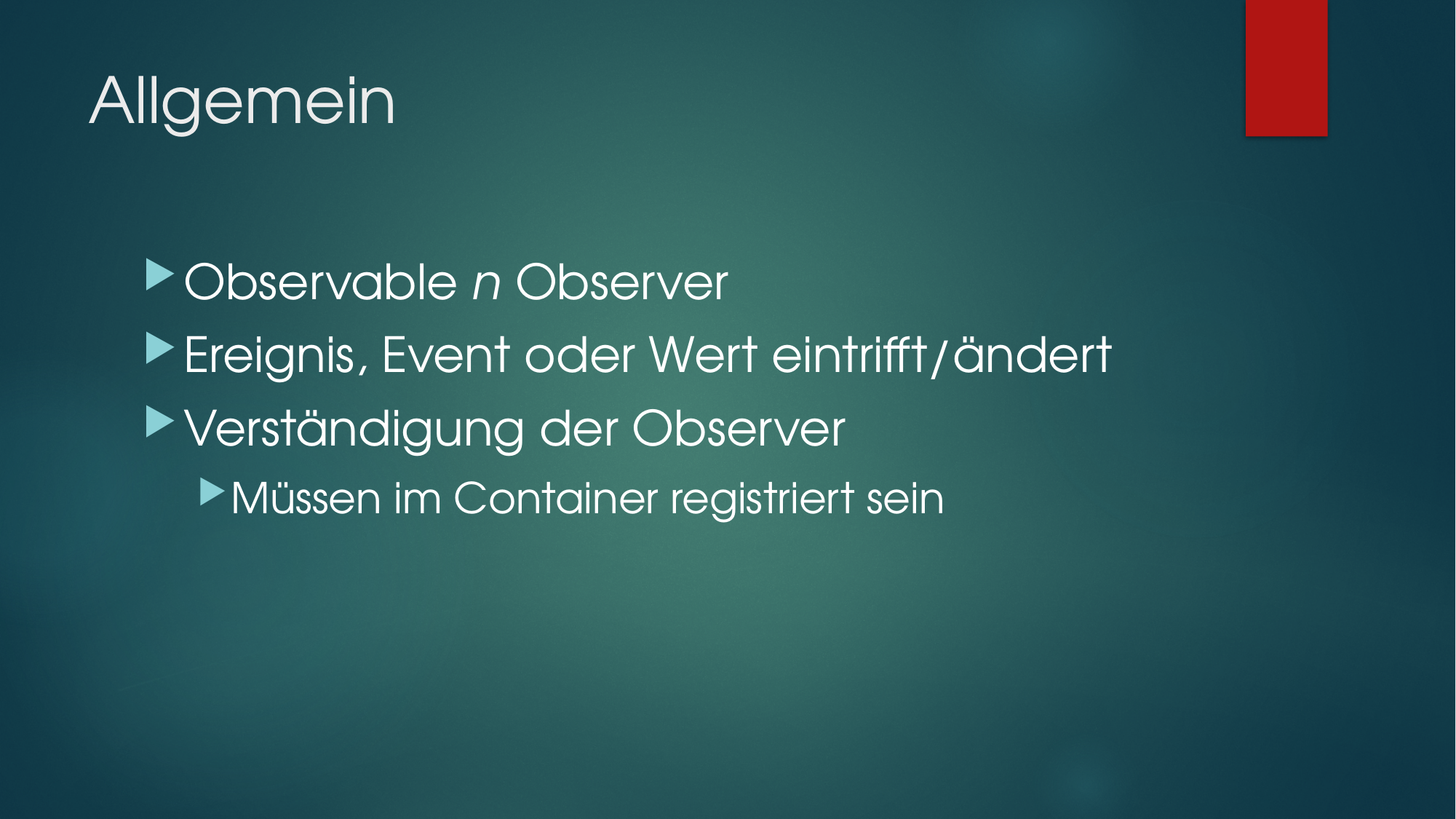

# Allgemein
Observable n Observer
Ereignis, Event oder Wert eintrifft/ändert
Verständigung der Observer
Müssen im Container registriert sein